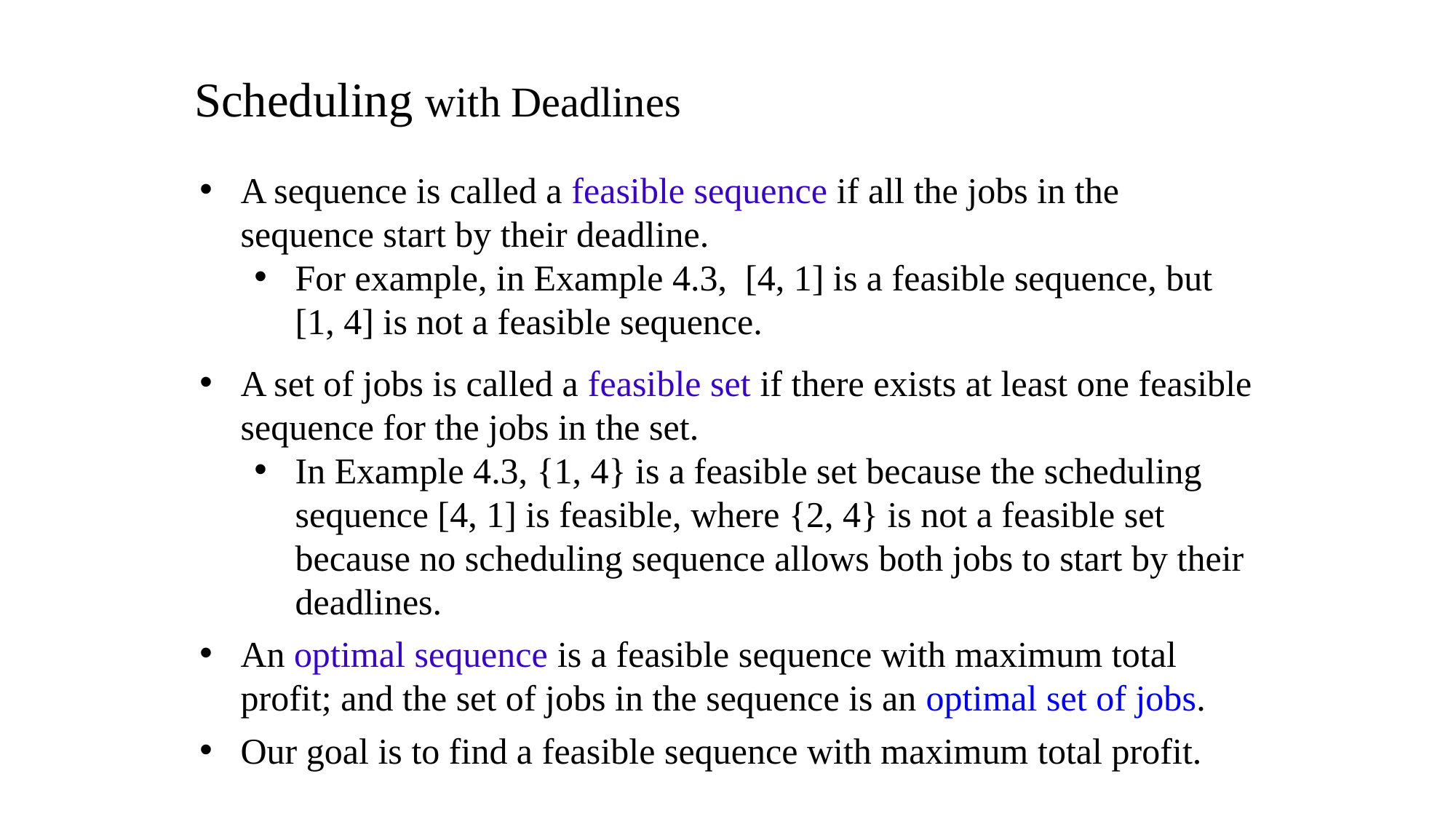

Scheduling with Deadlines
A sequence is called a feasible sequence if all the jobs in the sequence start by their deadline.
For example, in Example 4.3,  [4, 1] is a feasible sequence, but [1, 4] is not a feasible sequence.
A set of jobs is called a feasible set if there exists at least one feasible sequence for the jobs in the set.
In Example 4.3, {1, 4} is a feasible set because the scheduling sequence [4, 1] is feasible, where {2, 4} is not a feasible set because no scheduling sequence allows both jobs to start by their deadlines.
An optimal sequence is a feasible sequence with maximum total profit; and the set of jobs in the sequence is an optimal set of jobs.
Our goal is to find a feasible sequence with maximum total profit.